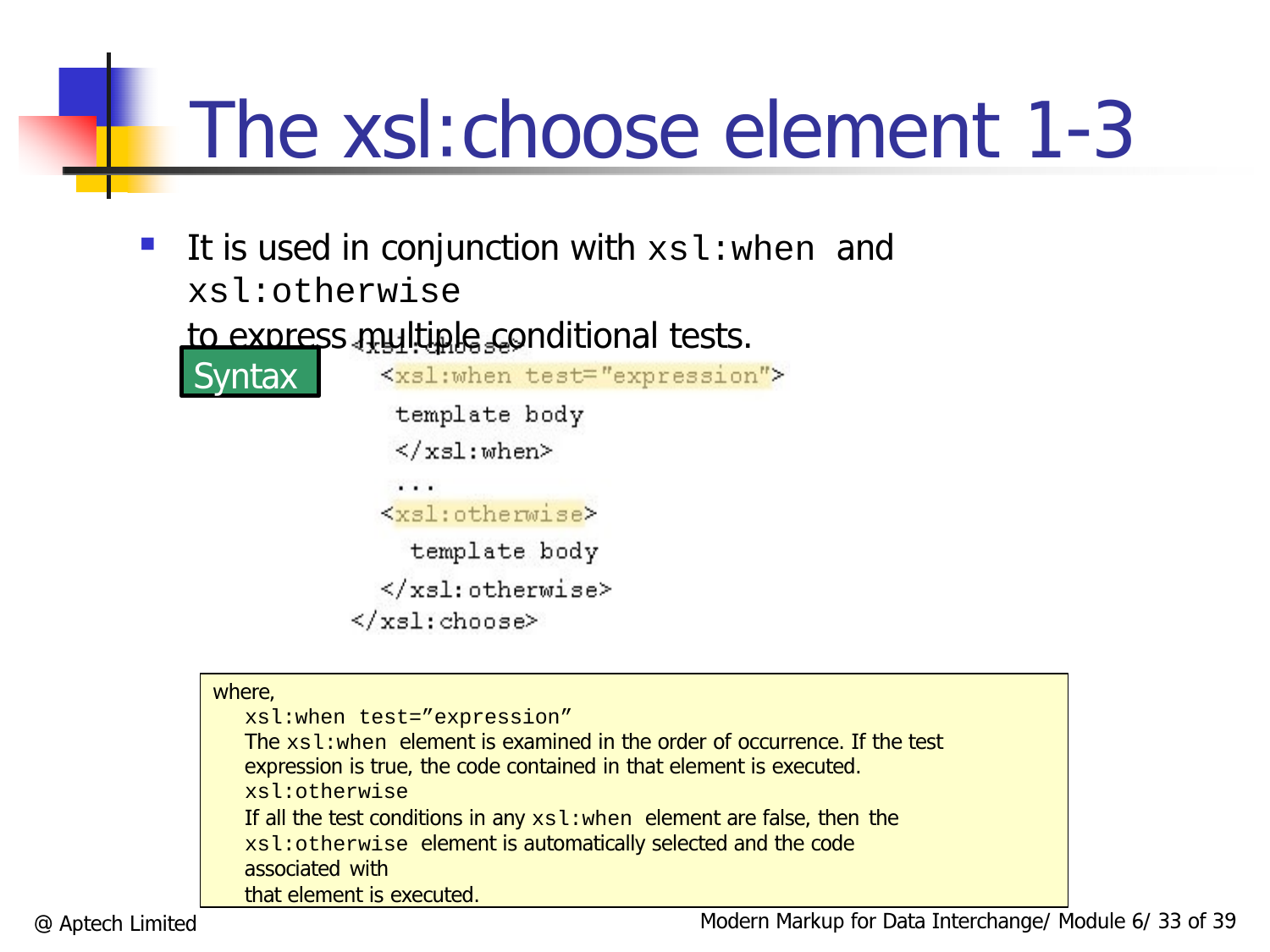

# The xsl:choose element 1-3

It is used in conjunction with xsl:when and xsl:otherwise
to express multiple conditional tests.

Syntax
where,
xsl:when test=”expression”
The xsl:when element is examined in the order of occurrence. If the test  expression is true, the code contained in that element is executed.  xsl:otherwise
If all the test conditions in any xsl:when element are false, then the
xsl:otherwise element is automatically selected and the code associated with
that element is executed.
@ Aptech Limited
Modern Markup for Data Interchange/ Module 6/ 33 of 39